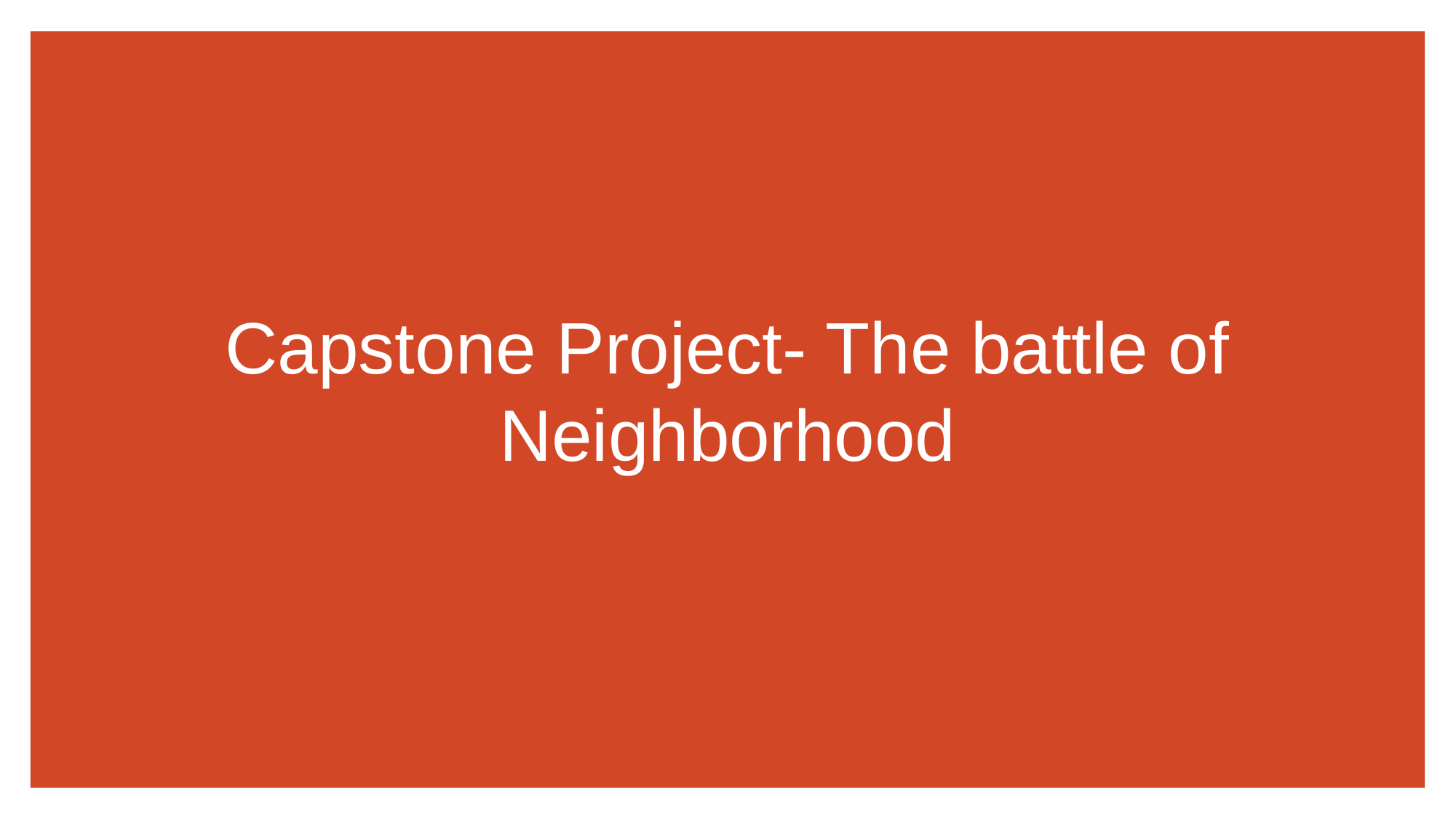

# Capstone Project- The battle of Neighborhood